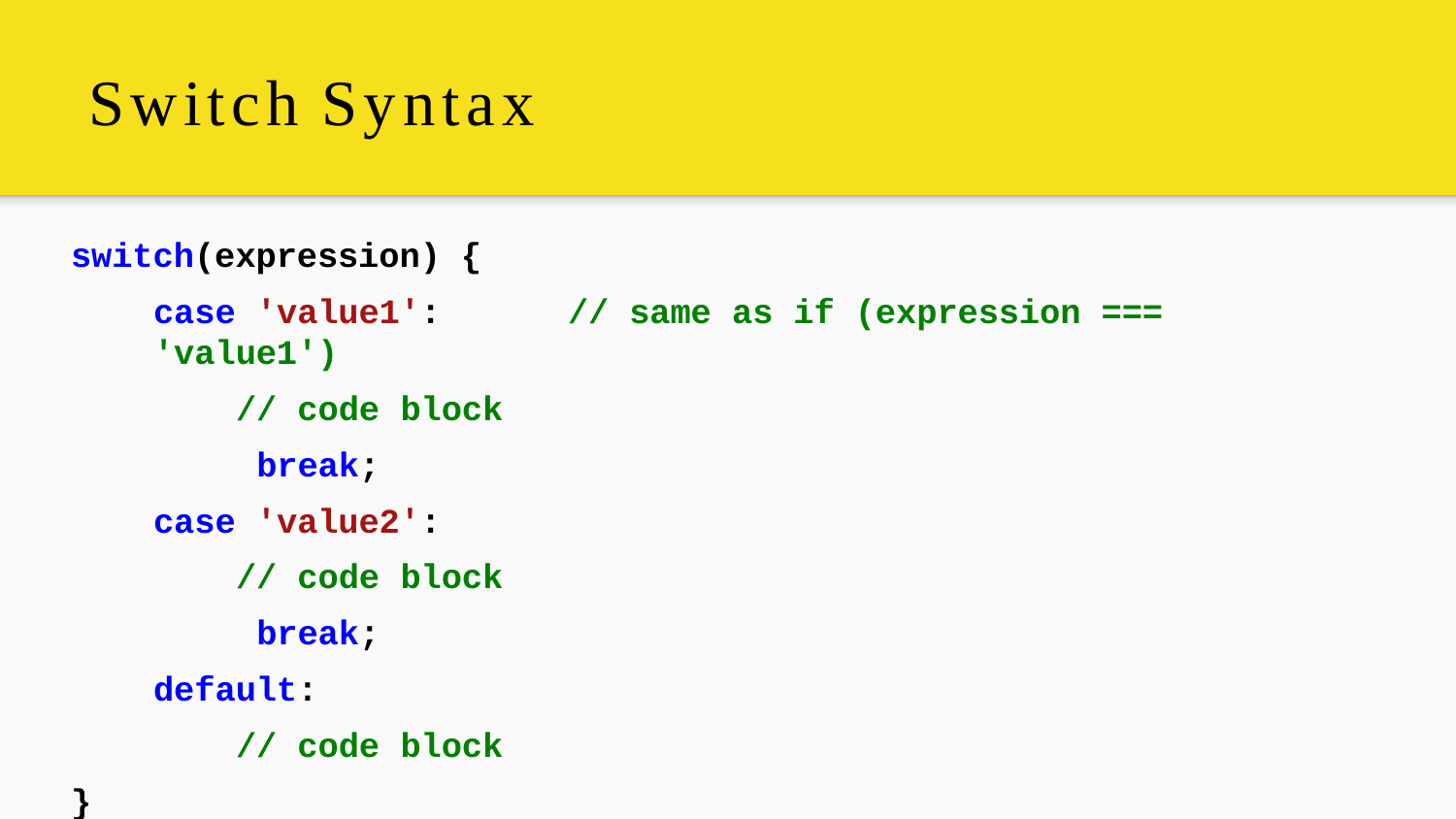

# Switch Syntax

switch(expression) {
case 'value1':	// same as if (expression === 'value1')
// code block  break;
case 'value2':
// code block  break;
default:
// code block
}